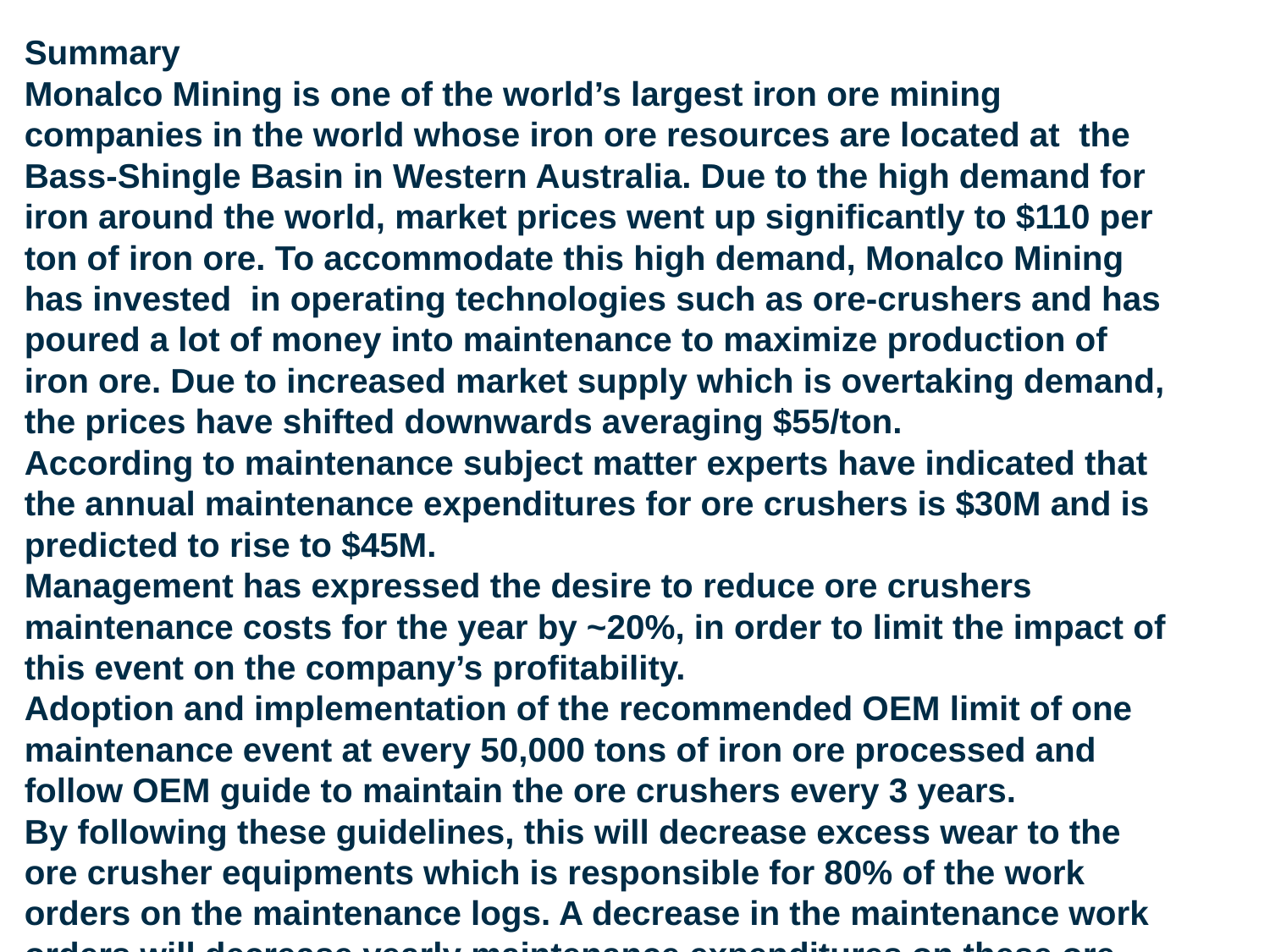

# Summary Monalco Mining is one of the world’s largest iron ore mining companies in the world whose iron ore resources are located at  the Bass-Shingle Basin in Western Australia. Due to the high demand for iron around the world, market prices went up significantly to $110 per ton of iron ore. To accommodate this high demand, Monalco Mining has invested  in operating technologies such as ore-crushers and has poured a lot of money into maintenance to maximize production of iron ore. Due to increased market supply which is overtaking demand, the prices have shifted downwards averaging $55/ton. According to maintenance subject matter experts have indicated that the annual maintenance expenditures for ore crushers is $30M and is predicted to rise to $45M. Management has expressed the desire to reduce ore crushers maintenance costs for the year by ~20%, in order to limit the impact of this event on the company’s profitability. Adoption and implementation of the recommended OEM limit of one maintenance event at every 50,000 tons of iron ore processed and follow OEM guide to maintain the ore crushers every 3 years. By following these guidelines, this will decrease excess wear to the ore crusher equipments which is responsible for 80% of the work orders on the maintenance logs. A decrease in the maintenance work orders will decrease yearly maintenance expenditures on these ore crusher equipments.